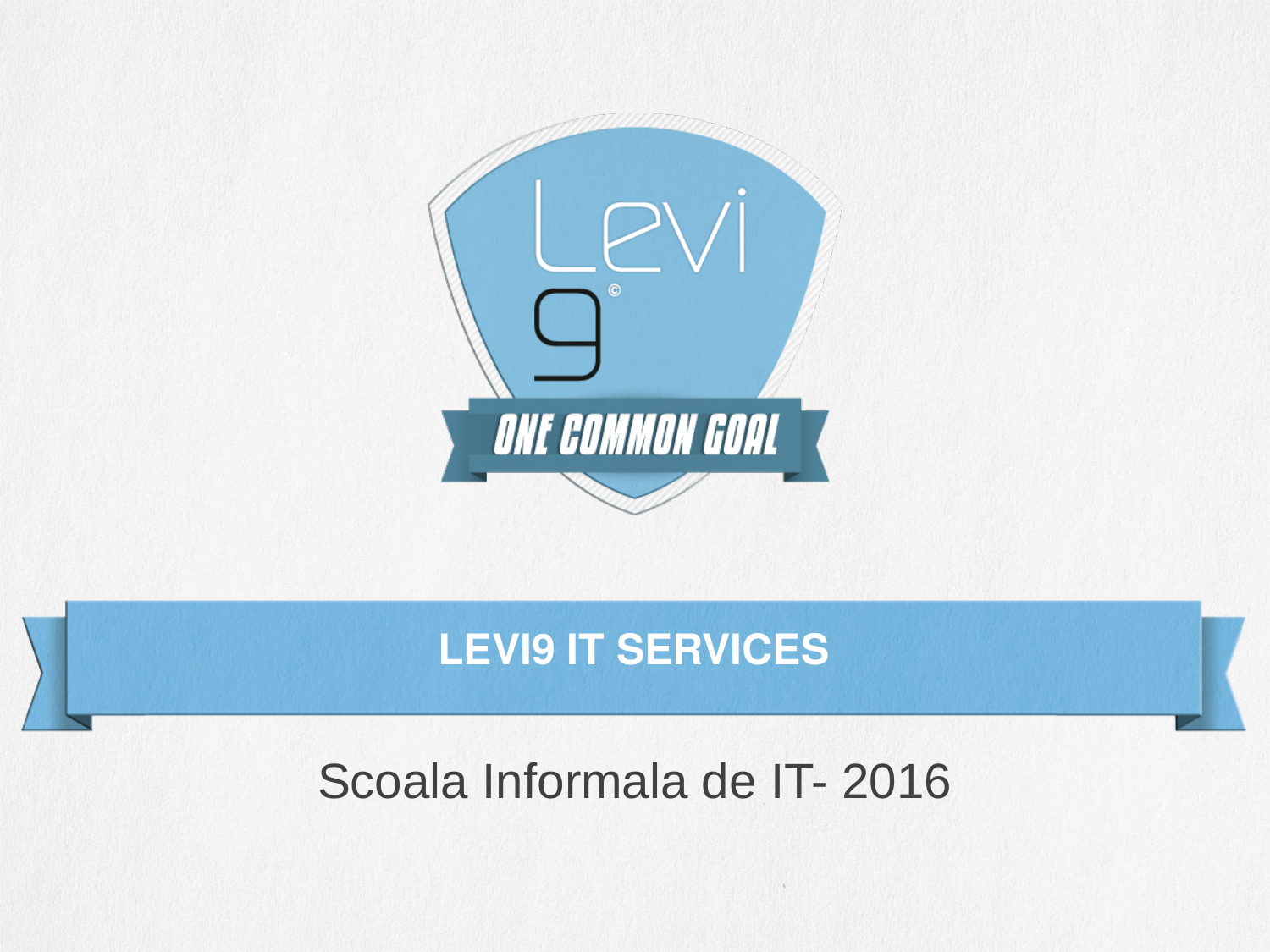

# Levi9 IT Services
Scoala Informala de IT- 2016